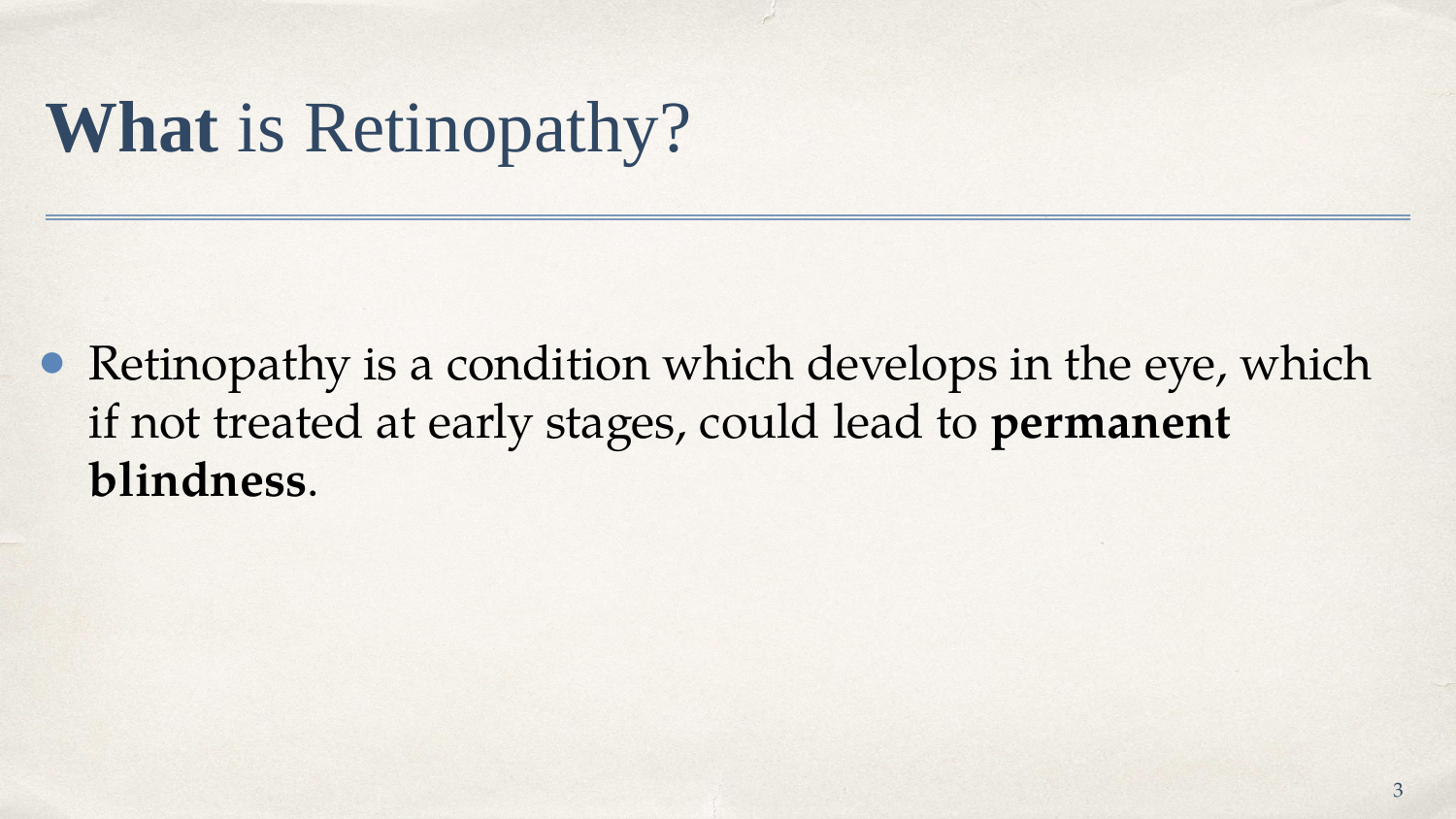

# What is Retinopathy?
Retinopathy is a condition which develops in the eye, which if not treated at early stages, could lead to permanent blindness.

3